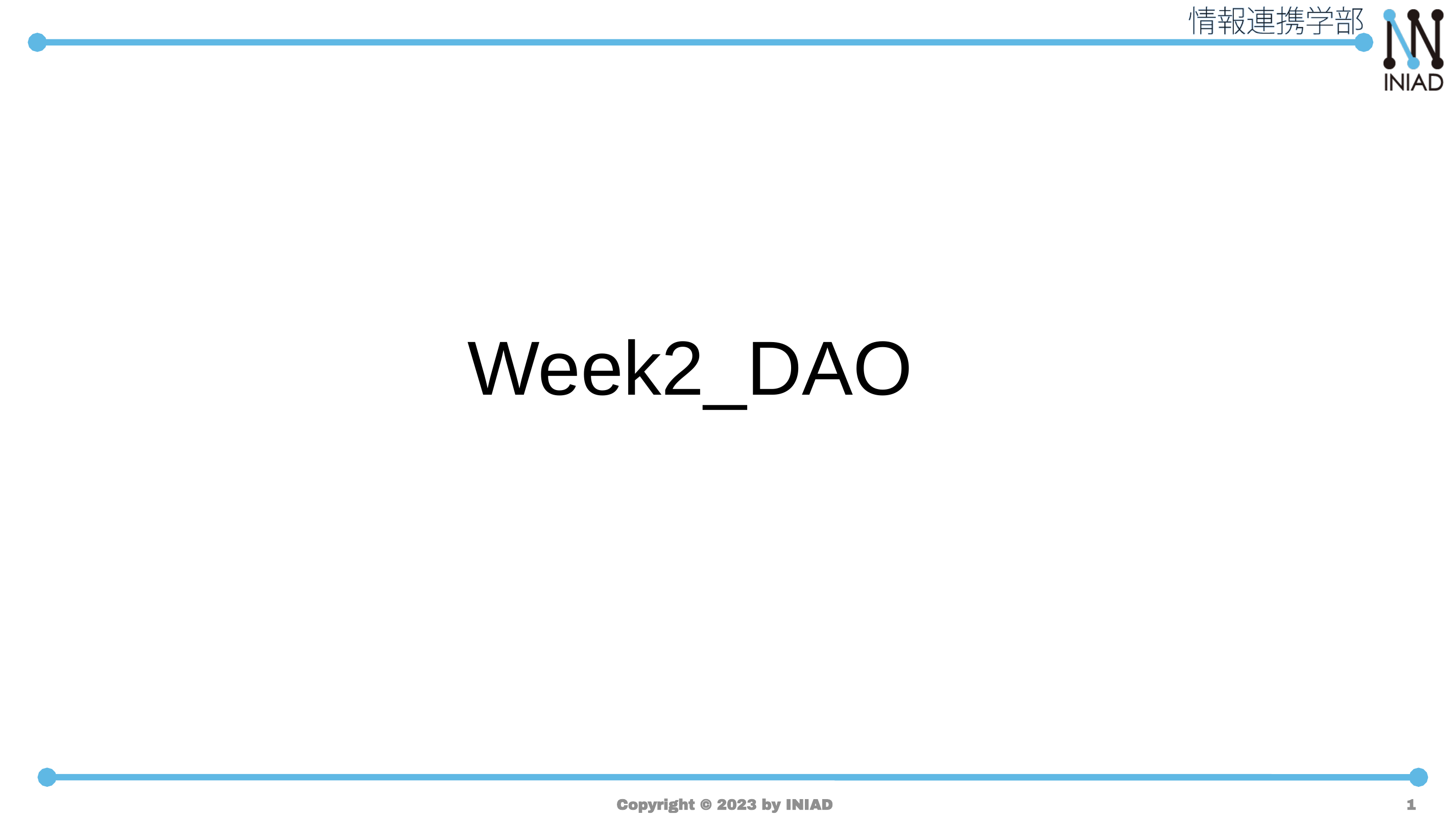

Week2_DAO
Copyright © 2023 by INIAD
1